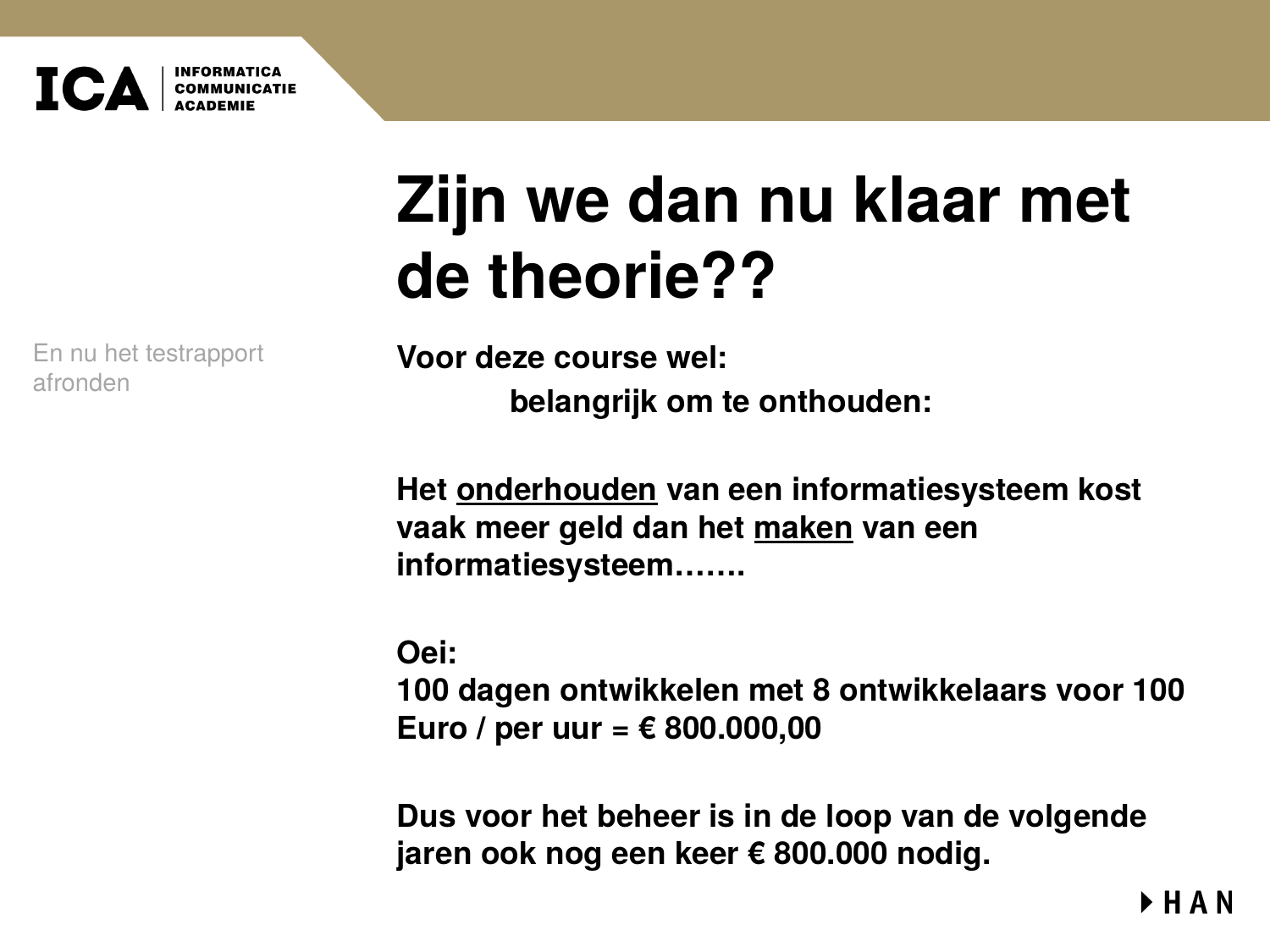

# Zijn we dan nu klaar met de theorie??

En nu het testrapport afronden
Voor deze course wel:
	belangrijk om te onthouden:

Het onderhouden van een informatiesysteem kost vaak meer geld dan het maken van een informatiesysteem…….

Oei:
100 dagen ontwikkelen met 8 ontwikkelaars voor 100 Euro / per uur = € 800.000,00

Dus voor het beheer is in de loop van de volgende jaren ook nog een keer € 800.000 nodig.